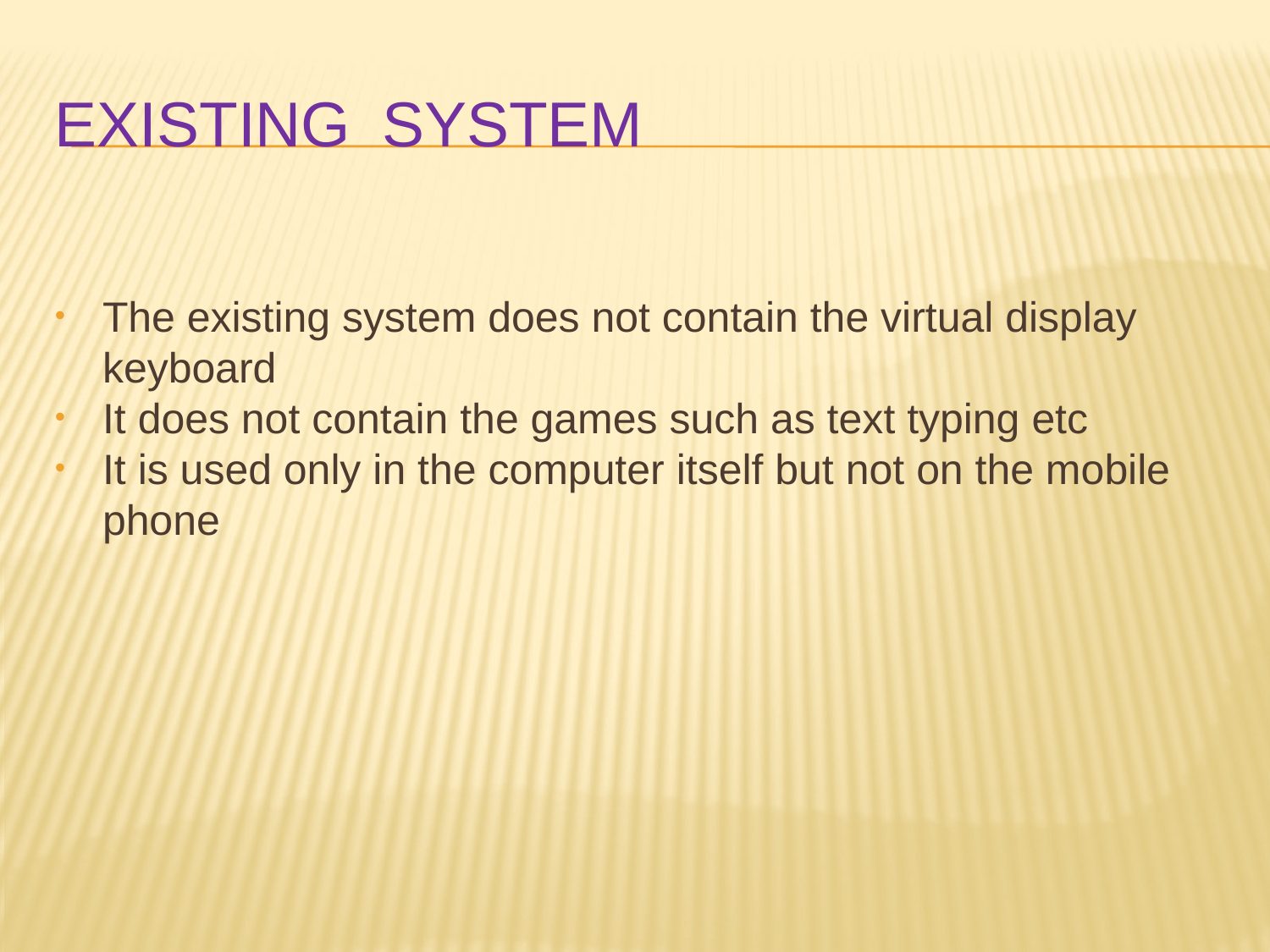

Existing  System

The existing system does not contain the virtual display keyboard
It does not contain the games such as text typing etc
It is used only in the computer itself but not on the mobile phone